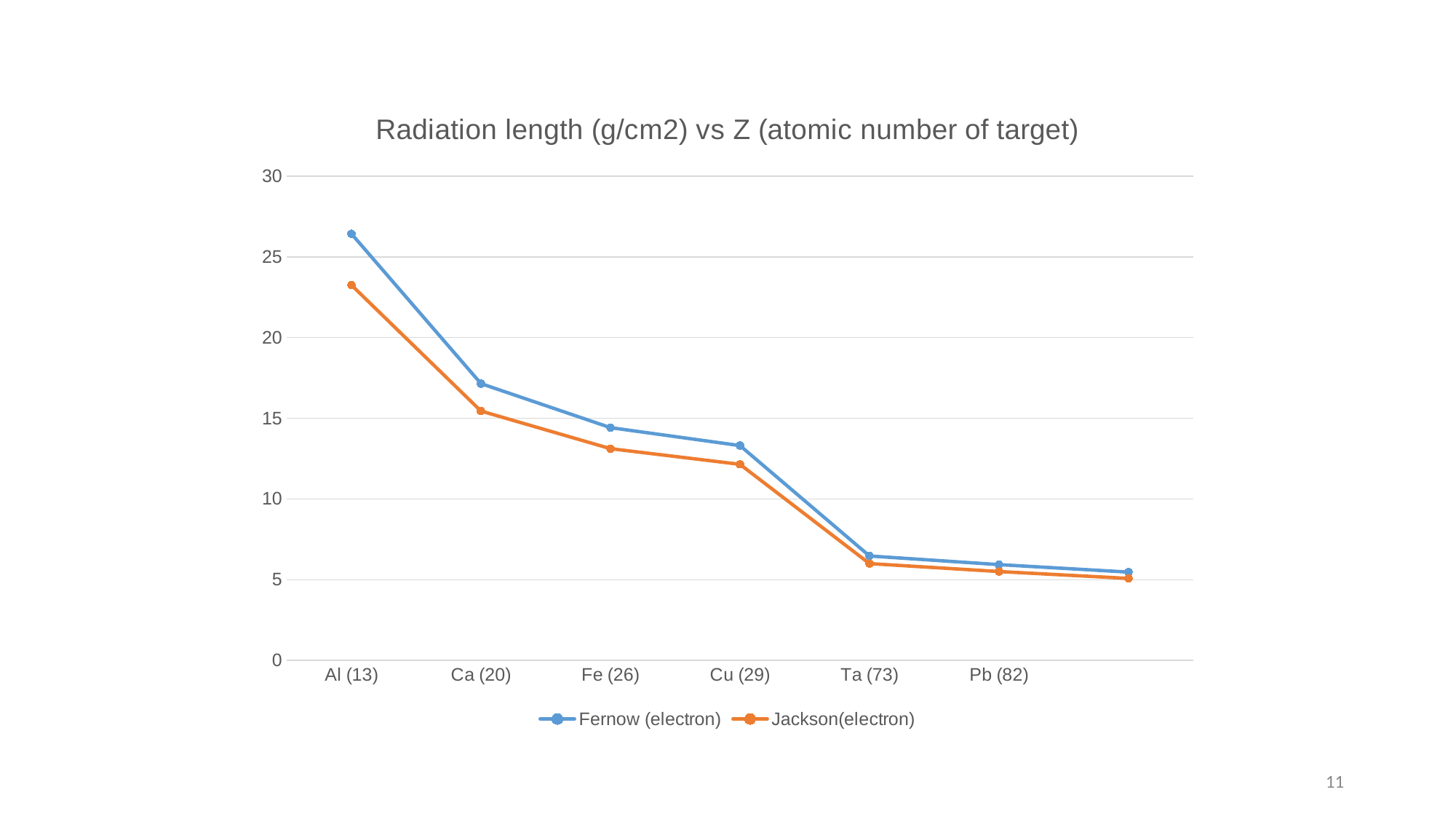

### Chart: Radiation length (g/cm2) vs Z (atomic number of target)

| Category | Fernow (electron) | Jackson(electron) |
|---|---|---|
| Al (13) | 26.4275 | 23.2501 |
| Ca (20) | 17.1484 | 15.4458 |
| Fe (26) | 14.4192 | 13.1168 |
| Cu (29) | 13.307 | 12.1457 |
| Ta (73) | 6.46974 | 5.99892 |
| Pb (82) | 5.93379 | 5.50671 |
11